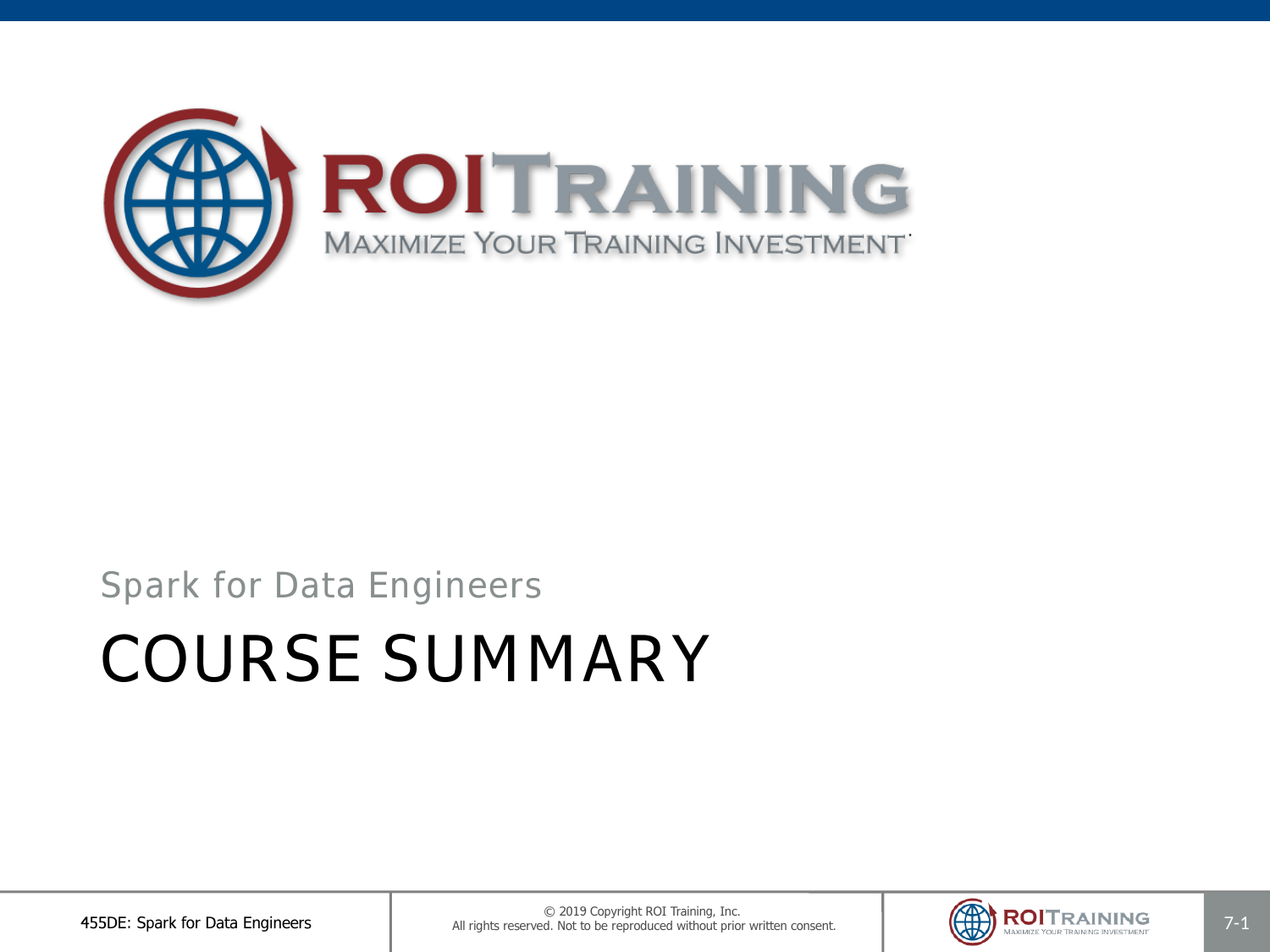

Spark for Data Engineers
# Course Summary